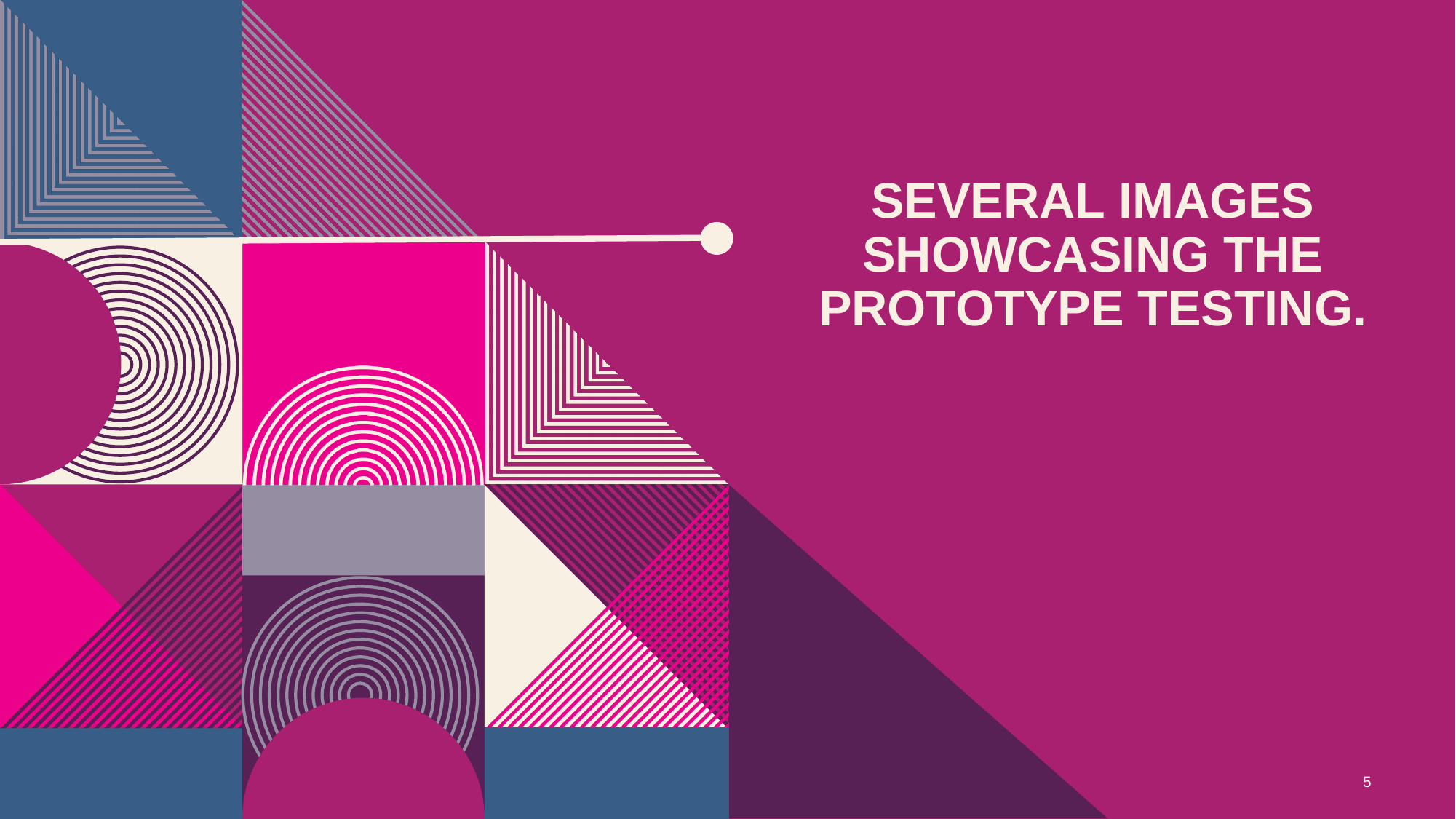

# Several images showcasing the prototype testing.
5